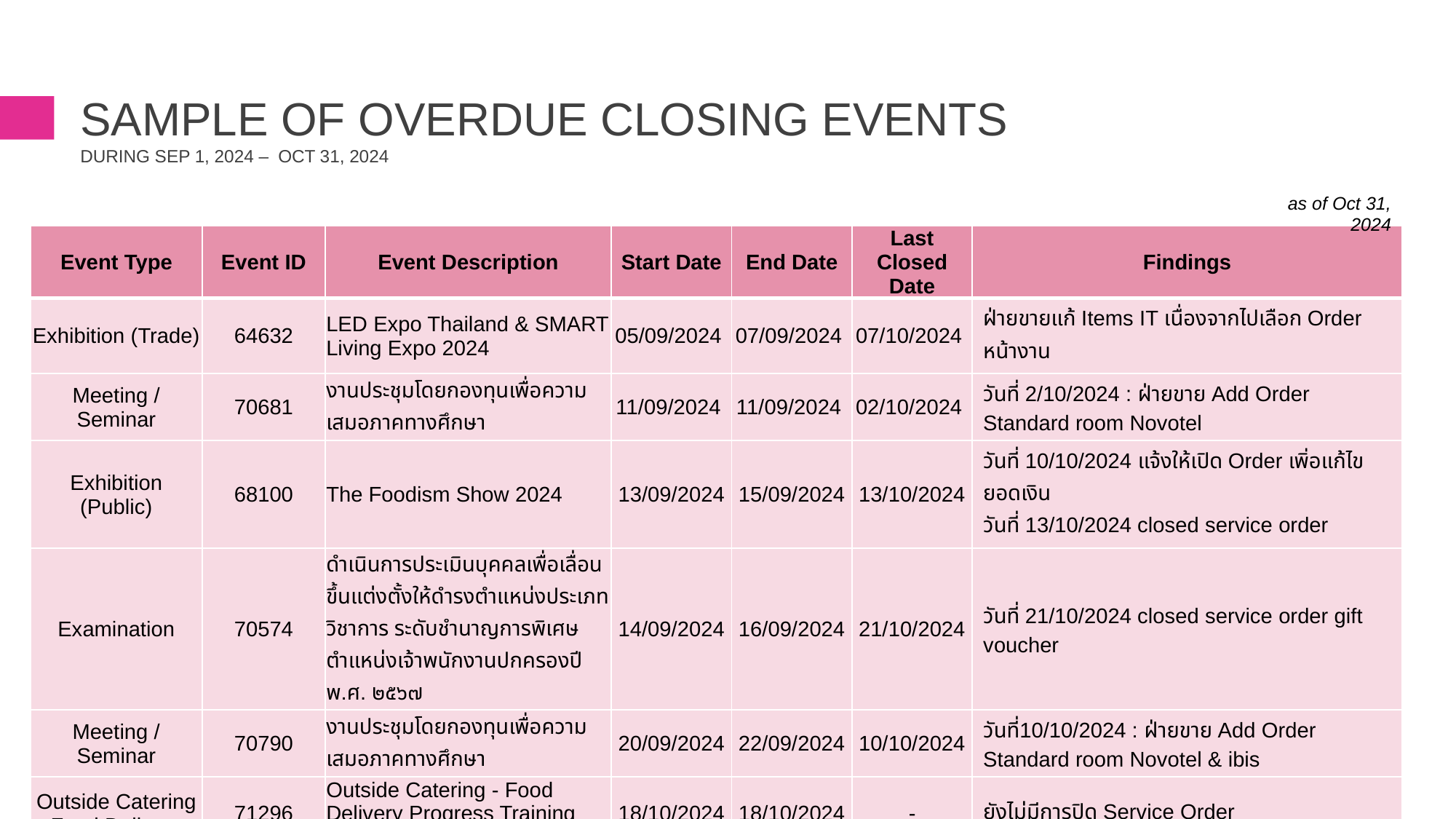

# Sample of Overdue closing events during Sep 1, 2024 –  Oct 31, 2024
as of Oct 31, 2024
| Event Type | Event ID | Event Description | Start Date | End Date | Last Closed Date | Findings |
| --- | --- | --- | --- | --- | --- | --- |
| Exhibition (Trade) | 64632 | LED Expo Thailand & SMART Living Expo 2024 | 05/09/2024 | 07/09/2024 | 07/10/2024 | ฝ่ายขายแก้ Items IT เนื่องจากไปเลือก Order หน้างาน |
| Meeting / Seminar | 70681 | งานประชุมโดยกองทุนเพื่อความเสมอภาคทางศึกษา | 11/09/2024 | 11/09/2024 | 02/10/2024 | วันที่ 2/10/2024 : ฝ่ายขาย Add Order Standard room Novotel |
| Exhibition (Public) | 68100 | The Foodism Show 2024 | 13/09/2024 | 15/09/2024 | 13/10/2024 | วันที่ 10/10/2024 แจ้งให้เปิด Order เพิ่อแก้ไขยอดเงิน วันที่ 13/10/2024 closed service order |
| Examination | 70574 | ดำเนินการประเมินบุคคลเพื่อเลื่อนขึ้นแต่งตั้งให้ดำรงตำแหน่งประเภทวิชาการ ระดับชำนาญการพิเศษ ตำแหน่งเจ้าพนักงานปกครองปี พ.ศ. ๒๕๖๗ | 14/09/2024 | 16/09/2024 | 21/10/2024 | วันที่ 21/10/2024 closed service order gift voucher |
| Meeting / Seminar | 70790 | งานประชุมโดยกองทุนเพื่อความเสมอภาคทางศึกษา | 20/09/2024 | 22/09/2024 | 10/10/2024 | วันที่10/10/2024 : ฝ่ายขาย Add Order Standard room Novotel & ibis |
| Outside Catering Food Delivery | 71296 | Outside Catering - Food Delivery Progress Training (18 Oct 24) | 18/10/2024 | 18/10/2024 | - | ยังไม่มีการปิด Service Order |
| Outside Catering Food Delivery | 71298 | Outside Catering - Food Delivery Lumentum International Company (18 Oct 24) | 18/10/2024 | 18/10/2024 | - | ยังไม่มีการปิด Service Order |
| Outside Catering Food Delivery | 71323 | Outside Catering - Food Delivery Ericsson HES Induction Training | 18/10/2024 | 18/10/2024 | - | ยังไม่มีการปิด Service Order |
| Complimentary | 69302 | MICE Logistics 101 Course รุ่นที่ 3 | 16/10/2024 | 16/10/2024 | 16/10/2024 | ไม่แจ้งฝ่ายขายปิดงาน ( Final Invoice ) |